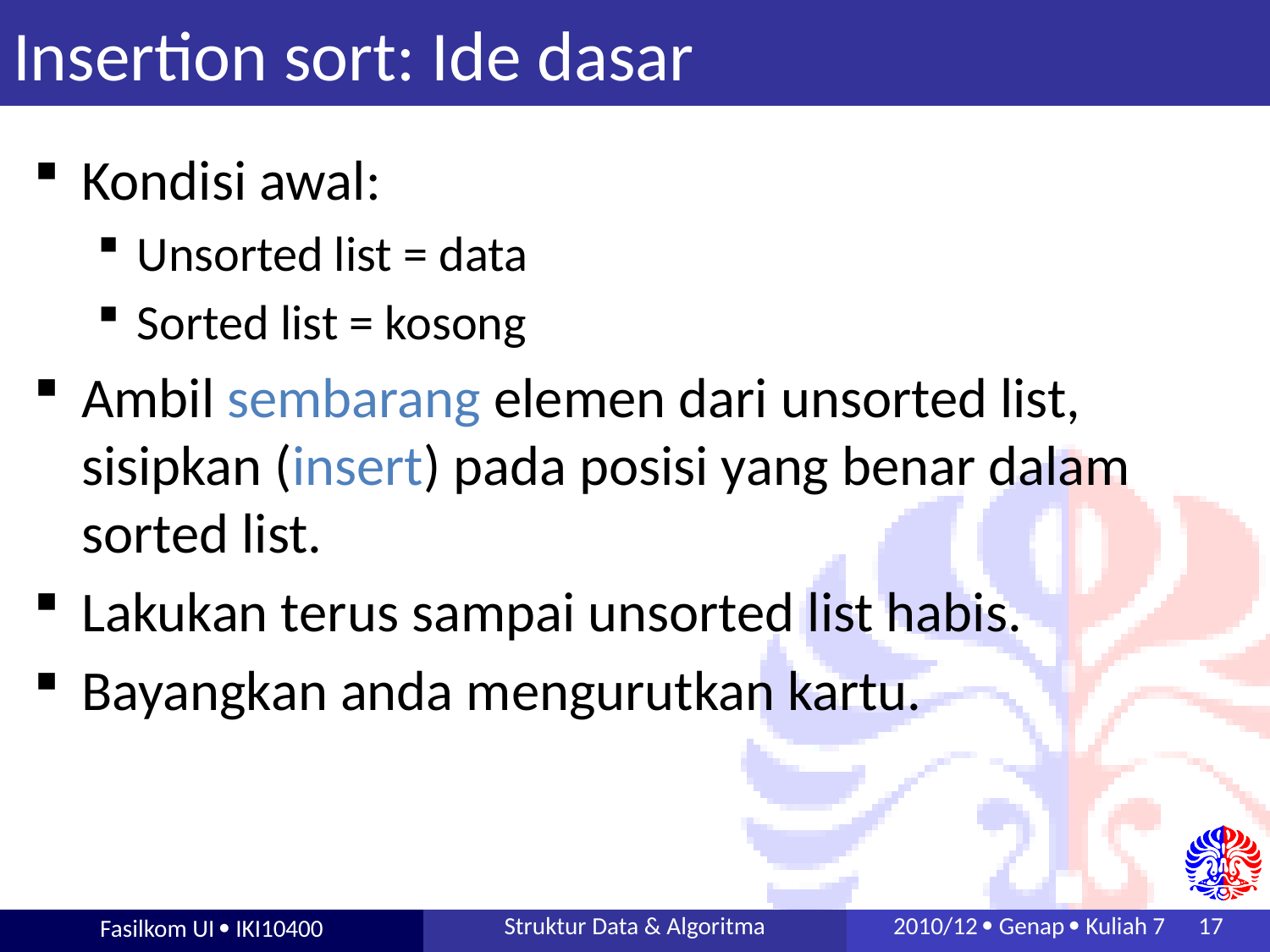

# Insertion sort: Ide dasar
Kondisi awal:
Unsorted list = data
Sorted list = kosong
Ambil sembarang elemen dari unsorted list, sisipkan (insert) pada posisi yang benar dalam sorted list.
Lakukan terus sampai unsorted list habis.
Bayangkan anda mengurutkan kartu.